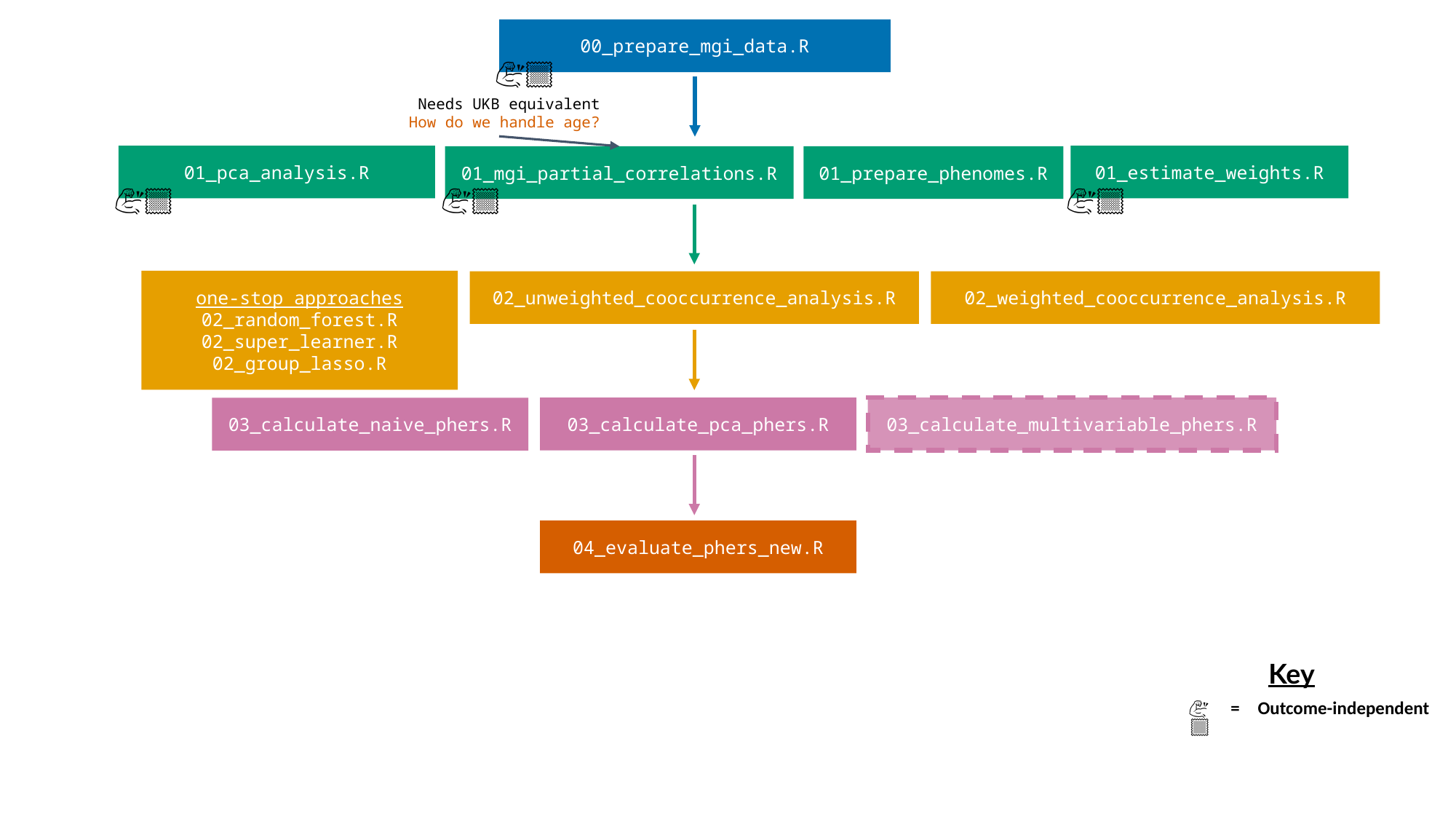

00_prepare_mgi_data.R
💪🏼
Needs UKB equivalent
How do we handle age?
01_pca_analysis.R
01_estimate_weights.R
01_mgi_partial_correlations.R
01_prepare_phenomes.R
💪🏼
💪🏼
💪🏼
one-stop approaches
02_random_forest.R
02_super_learner.R
02_group_lasso.R
02_unweighted_cooccurrence_analysis.R
02_weighted_cooccurrence_analysis.R
03_calculate_pca_phers.R
03_calculate_multivariable_phers.R
03_calculate_naive_phers.R
04_evaluate_phers_new.R
Key
| 💪🏼 | = | Outcome-independent |
| --- | --- | --- |